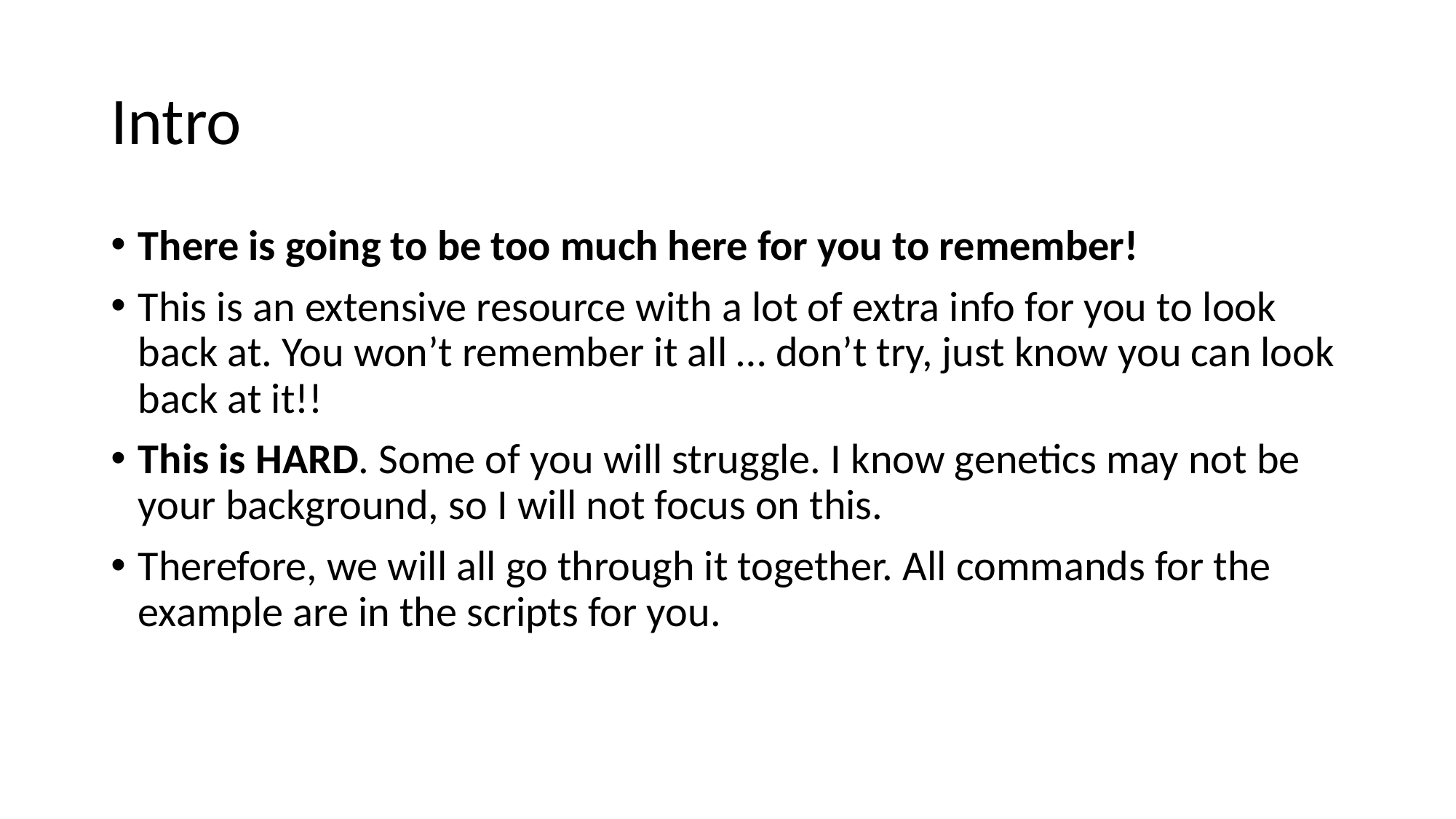

# Intro
There is going to be too much here for you to remember!
This is an extensive resource with a lot of extra info for you to look back at. You won’t remember it all … don’t try, just know you can look back at it!!
This is HARD. Some of you will struggle. I know genetics may not be your background, so I will not focus on this.
Therefore, we will all go through it together. All commands for the example are in the scripts for you.